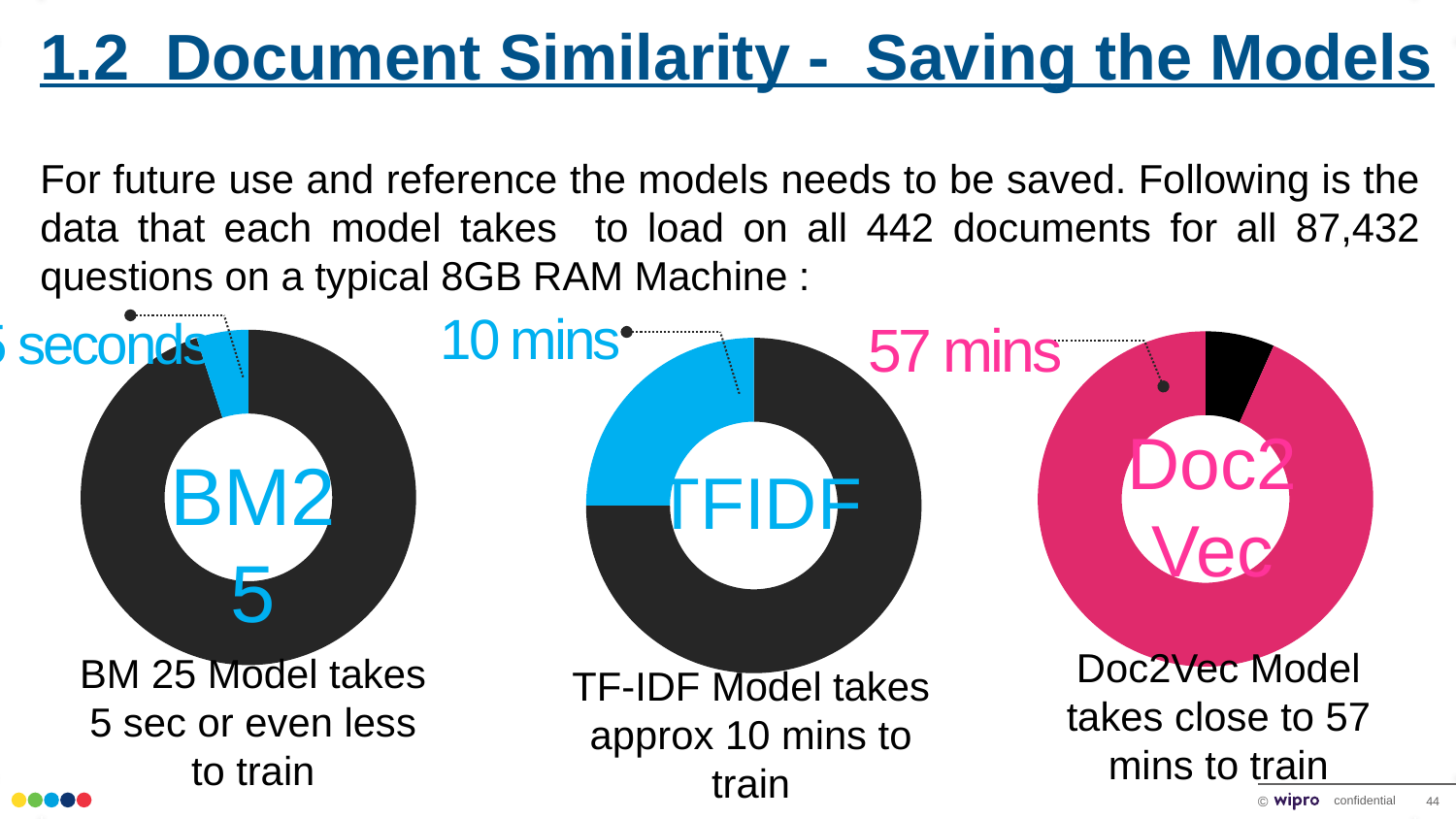

1.2  Document Similarity -  Saving the Models
For future use and reference the models needs to be saved. Following is the data that each model takes  to load on all 442 documents for all 87,432 questions on a typical 8GB RAM Machine :
10 mins
5 seconds
57 mins

### Chart

| Category | Sales |
|---|---|
|  | 19.0 |
|  | 1.0 |

### Chart

| Category | Sales |
|---|---|
|  | 1.0 |
|  | 14.0 |

### Chart

| Category | Sales |
|---|---|
|  | 3.0 |
|  | 1.0 |
Doc2
Vec
BM25
TFIDF
Doc2Vec Model takes close to 57 mins to train
BM 25 Model takes 5 sec or even less to train
TF-IDF Model takes approx 10 mins to train